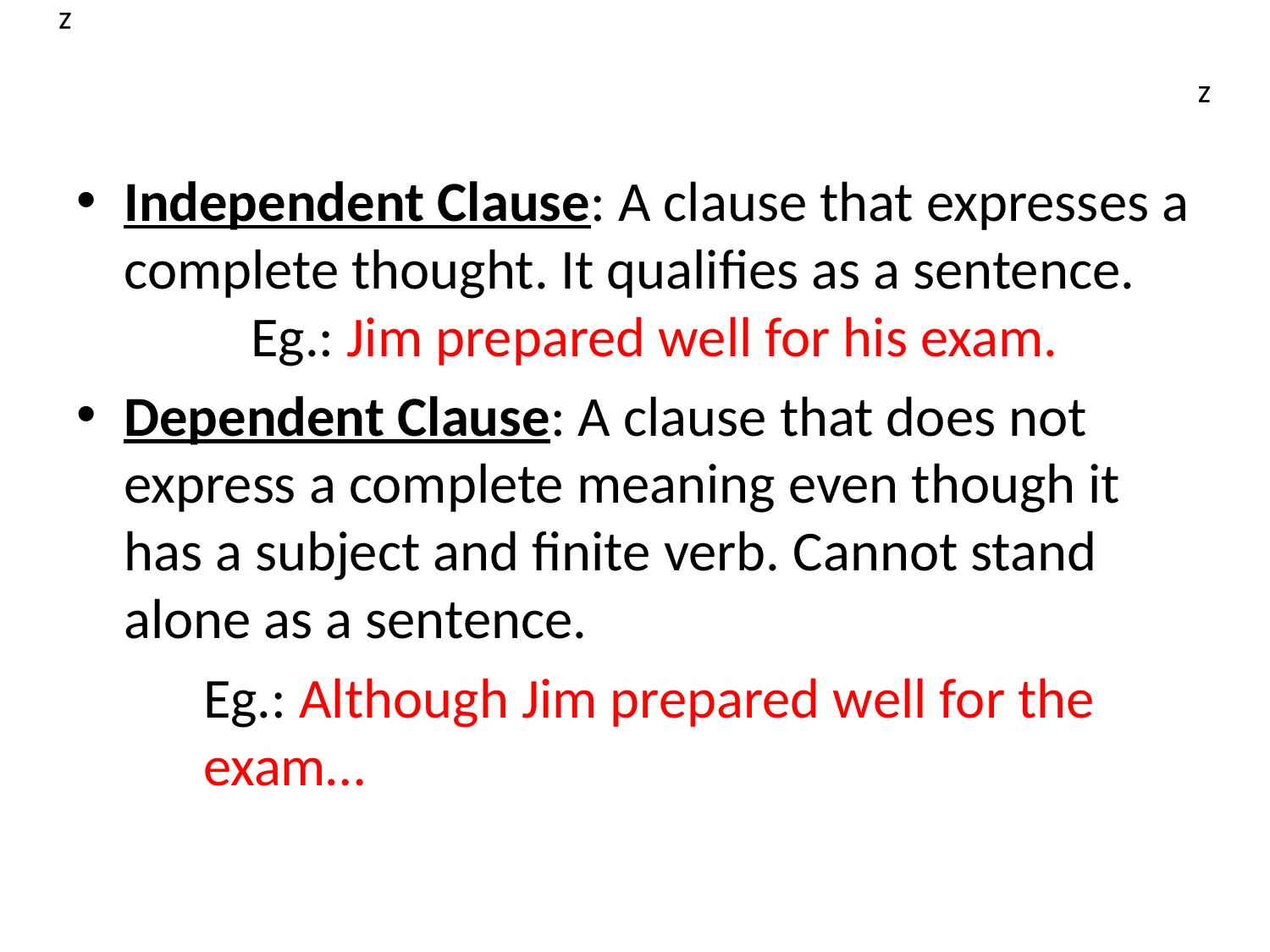

z
# z
z
Independent Clause: A clause that expresses a complete thought. It qualifies as a sentence. 	Eg.: Jim prepared well for his exam.
Dependent Clause: A clause that does not express a complete meaning even though it has a subject and finite verb. Cannot stand alone as a sentence.
	Eg.: Although Jim prepared well for the 	exam…